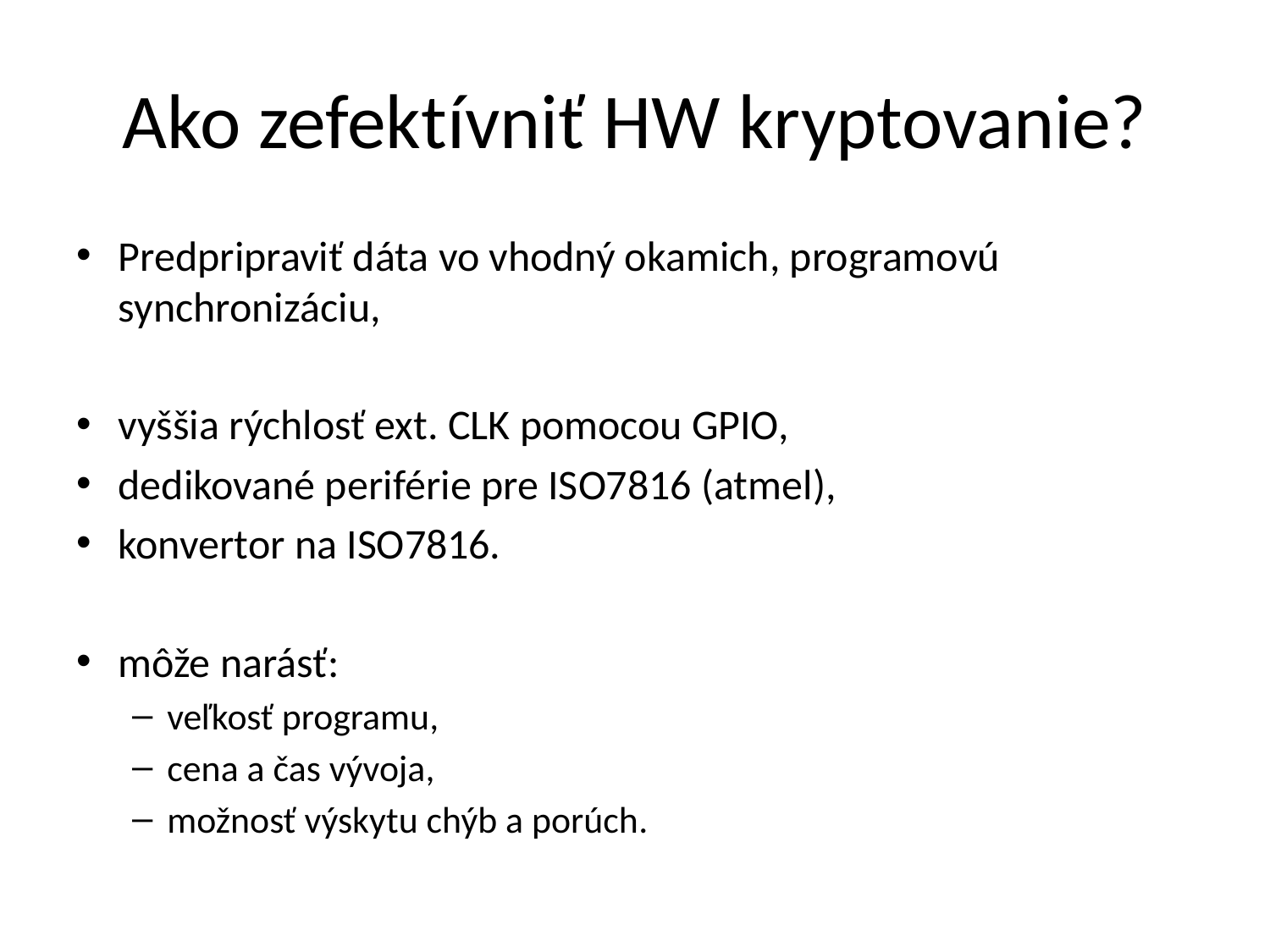

# Ako zefektívniť HW kryptovanie?
Predpripraviť dáta vo vhodný okamich, programovú synchronizáciu,

vyššia rýchlosť ext. CLK pomocou GPIO,
dedikované periférie pre ISO7816 (atmel),
konvertor na ISO7816.

môže narásť:
veľkosť programu,
cena a čas vývoja,
možnosť výskytu chýb a porúch.